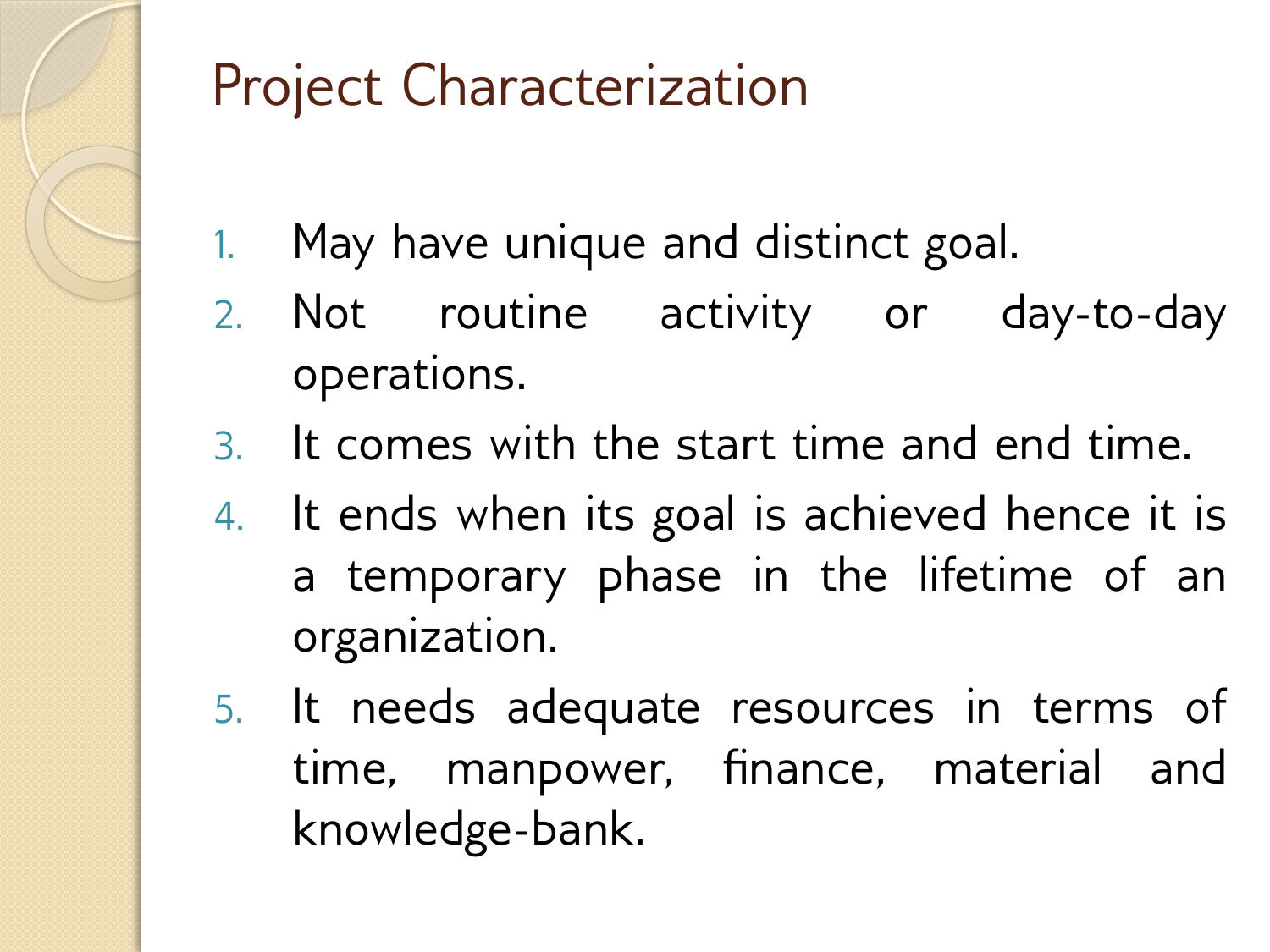

# Project Characterization
May have unique and distinct goal.
Not routine activity or day-to-day operations.
It comes with the start time and end time.
It ends when its goal is achieved hence it is a temporary phase in the lifetime of an organization.
It needs adequate resources in terms of time, manpower, finance, material and knowledge-bank.